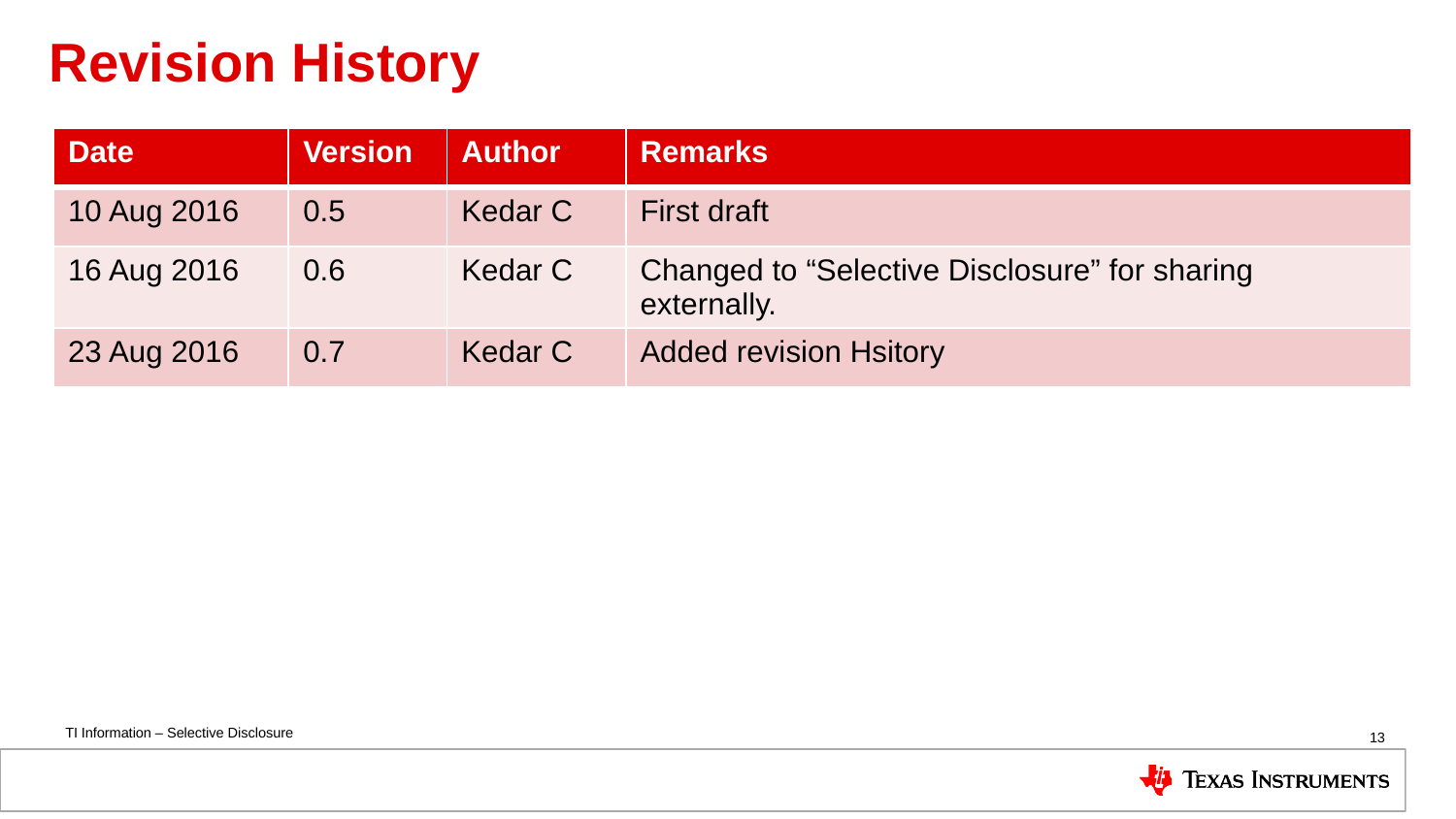

# Revision History
| Date | Version | Author | Remarks |
| --- | --- | --- | --- |
| 10 Aug 2016 | 0.5 | Kedar C | First draft |
| 16 Aug 2016 | 0.6 | Kedar C | Changed to “Selective Disclosure” for sharing externally. |
| 23 Aug 2016 | 0.7 | Kedar C | Added revision Hsitory |
13